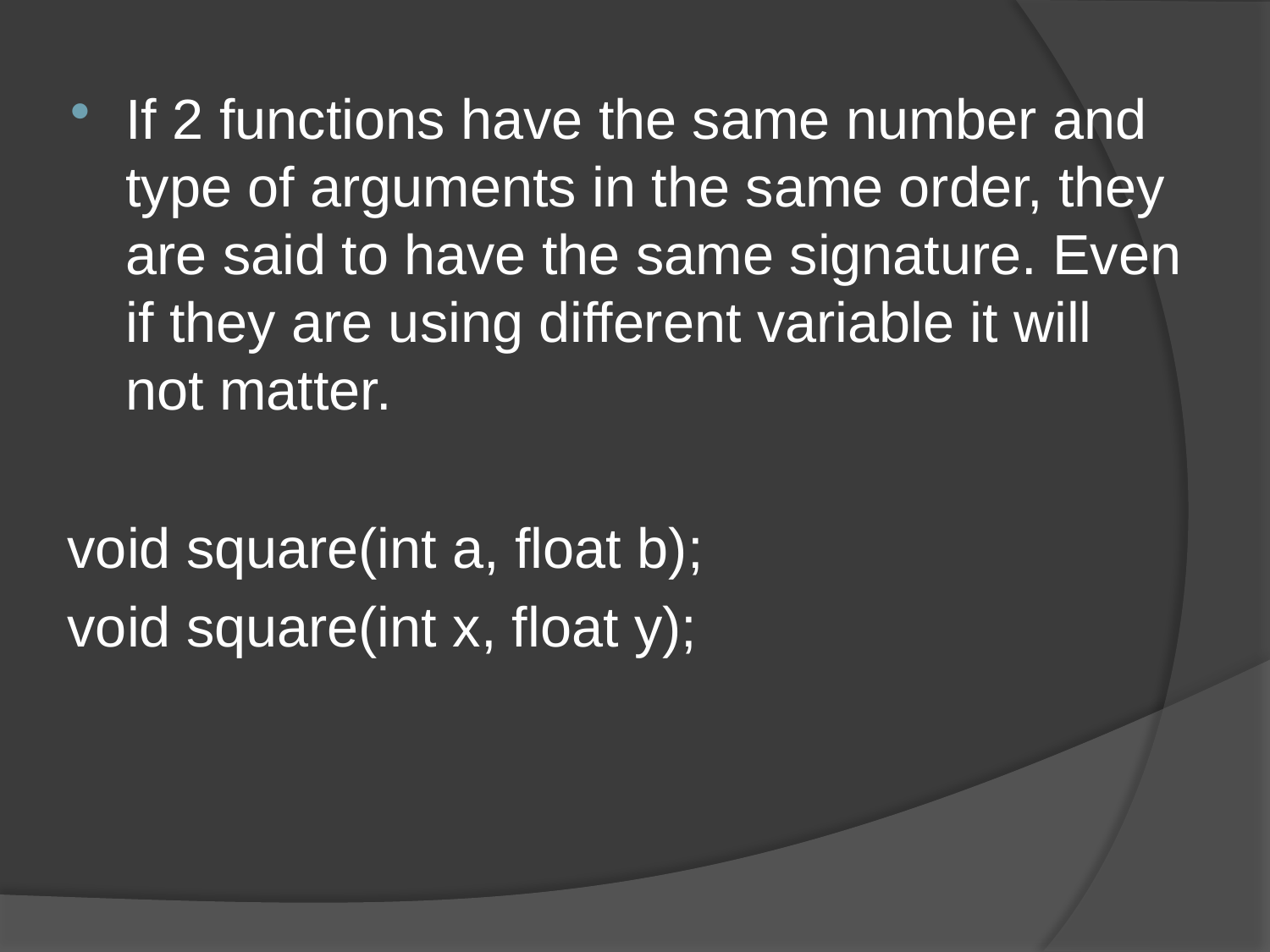

If 2 functions have the same number and type of arguments in the same order, they are said to have the same signature. Even if they are using different variable it will not matter.

void square(int a, float b);
void square(int x, float y);